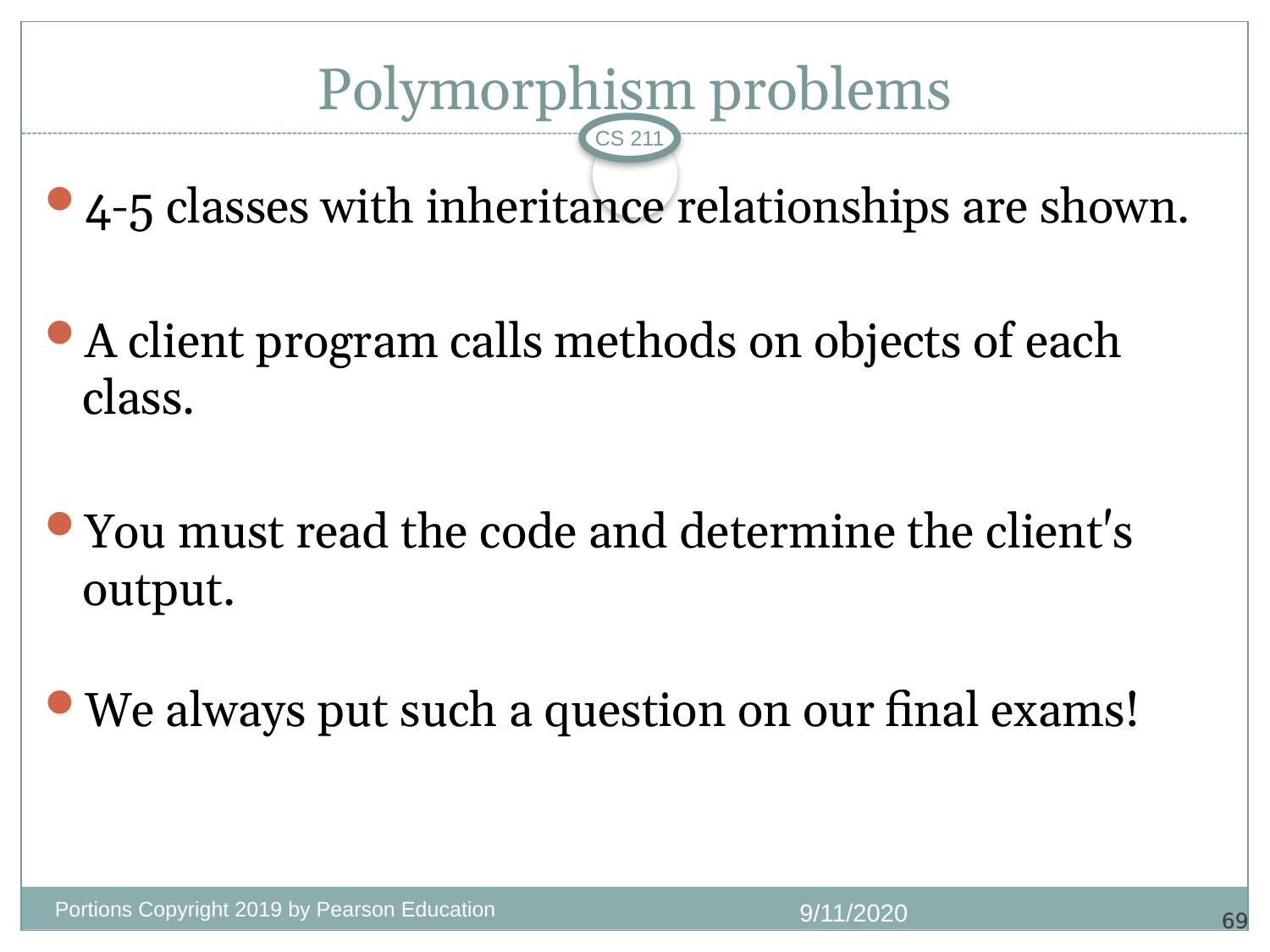

# Polymorphism problems
CS 211
4-5 classes with inheritance relationships are shown.

A client program calls methods on objects of each class.

You must read the code and determine the client's output.

We always put such a question on our final exams!
Portions Copyright 2019 by Pearson Education
9/11/2020